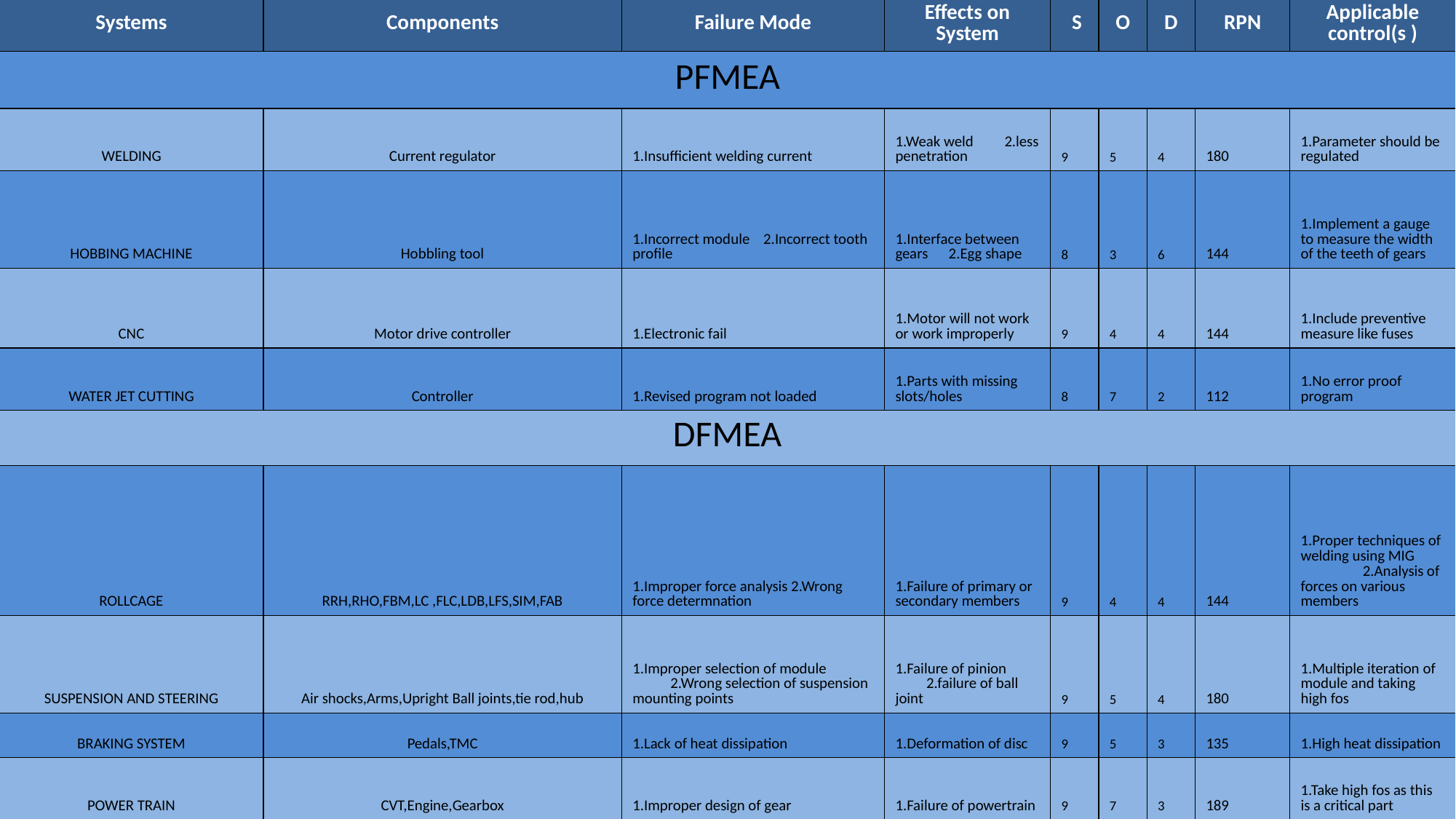

| Systems | Components | Failure Mode | Effects on System | S | O | D | RPN | Applicable control(s ) |
| --- | --- | --- | --- | --- | --- | --- | --- | --- |
| PFMEA |  |  |  |  |  |  |  |  |
| WELDING | Current regulator | 1.Insufficient welding current | 1.Weak weld 2.less penetration | 9 | 5 | 4 | 180 | 1.Parameter should be regulated |
| HOBBING MACHINE | Hobbling tool | 1.Incorrect module 2.Incorrect tooth profile | 1.Interface between gears 2.Egg shape | 8 | 3 | 6 | 144 | 1.Implement a gauge to measure the width of the teeth of gears |
| CNC | Motor drive controller | 1.Electronic fail | 1.Motor will not work or work improperly | 9 | 4 | 4 | 144 | 1.Include preventive measure like fuses |
| WATER JET CUTTING | Controller | 1.Revised program not loaded | 1.Parts with missing slots/holes | 8 | 7 | 2 | 112 | 1.No error proof program |
| DFMEA |  |  |  |  |  |  |  |  |
| ROLLCAGE | RRH,RHO,FBM,LC ,FLC,LDB,LFS,SIM,FAB | 1.Improper force analysis 2.Wrong force determnation | 1.Failure of primary or secondary members | 9 | 4 | 4 | 144 | 1.Proper techniques of welding using MIG 2.Analysis of forces on various members |
| SUSPENSION AND STEERING | Air shocks,Arms,Upright Ball joints,tie rod,hub | 1.Improper selection of module 2.Wrong selection of suspension mounting points | 1.Failure of pinion 2.failure of ball joint | 9 | 5 | 4 | 180 | 1.Multiple iteration of module and taking high fos |
| BRAKING SYSTEM | Pedals,TMC | 1.Lack of heat dissipation | 1.Deformation of disc | 9 | 5 | 3 | 135 | 1.High heat dissipation |
| POWER TRAIN | CVT,Engine,Gearbox | 1.Improper design of gear | 1.Failure of powertrain | 9 | 7 | 3 | 189 | 1.Take high fos as this is a critical part |